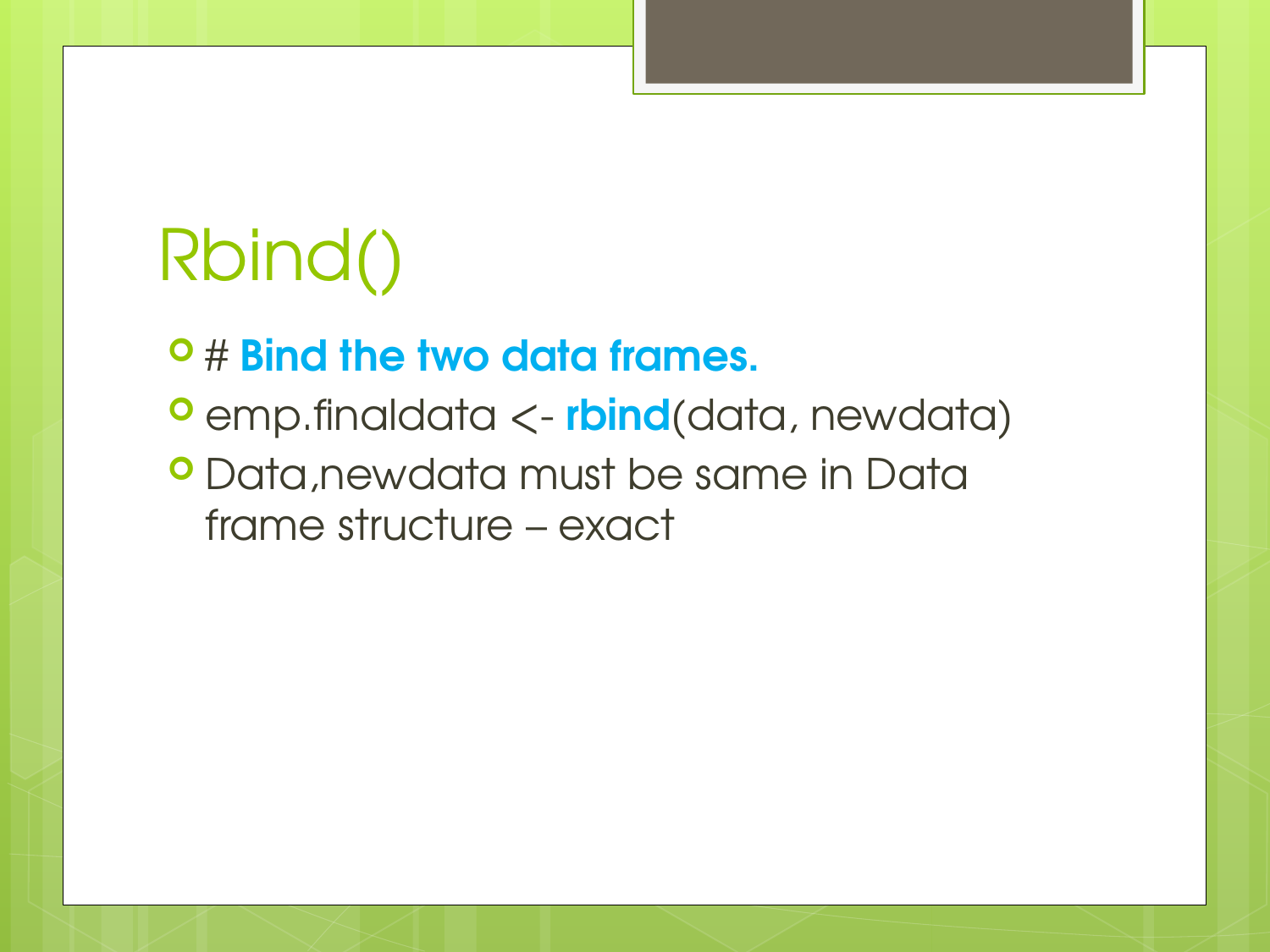

# Rbind()
# Bind the two data frames.
emp.finaldata <- rbind(data, newdata)
Data,newdata must be same in Data frame structure – exact